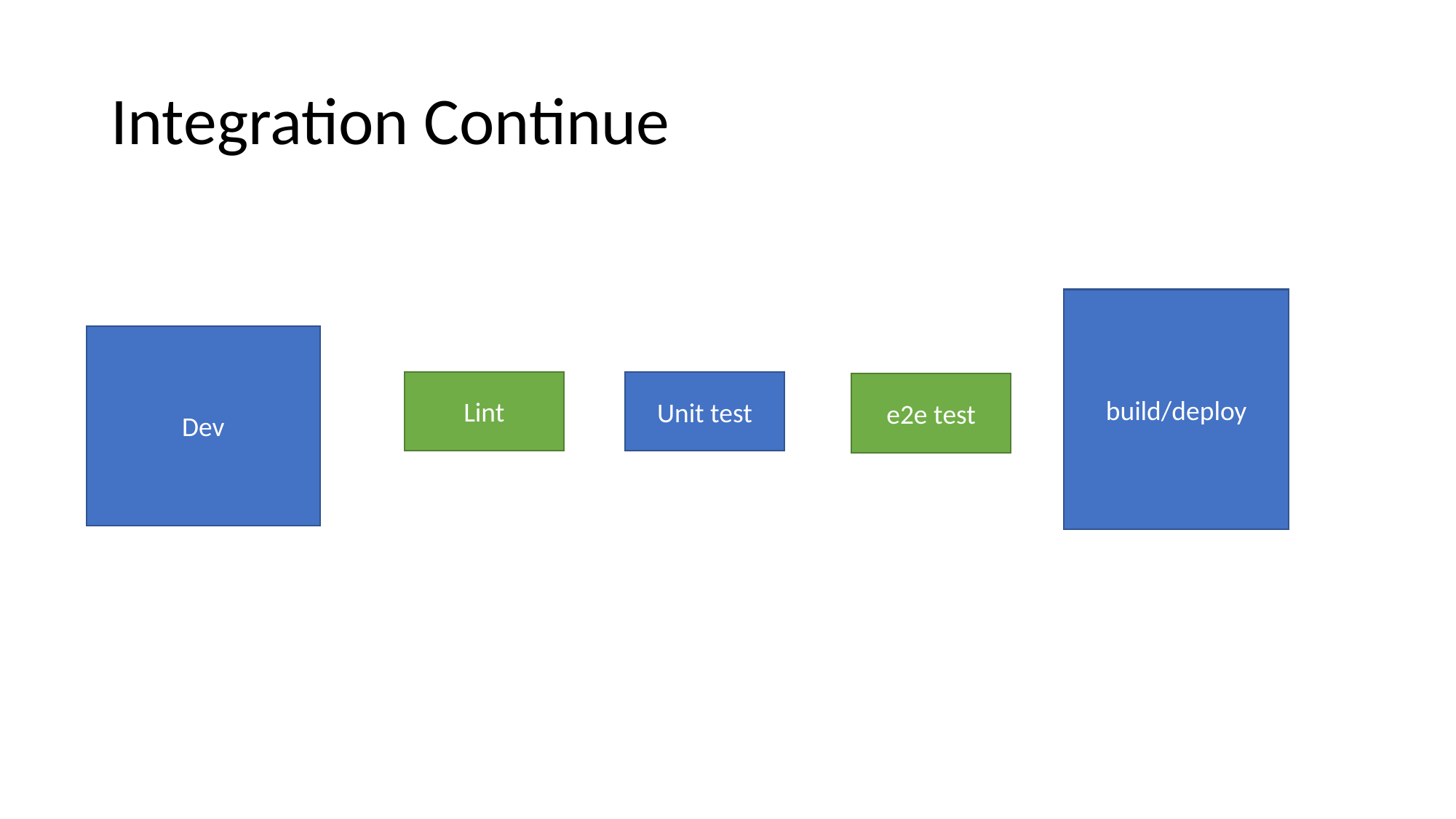

# Integration Continue
build/deploy
Dev
Lint
Unit test
e2e test